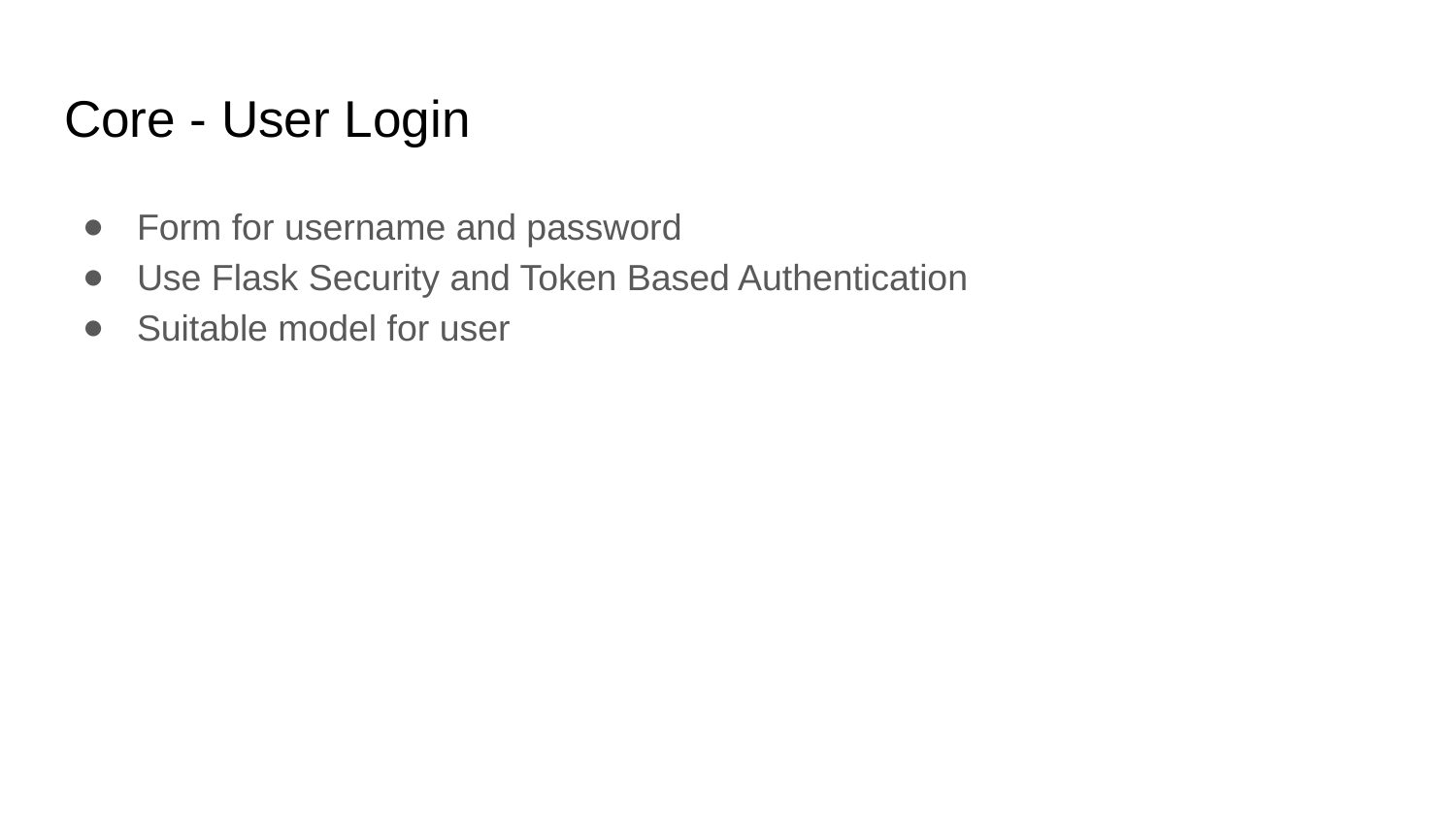

# Core - User Login

Form for username and password
Use Flask Security and Token Based Authentication
Suitable model for user